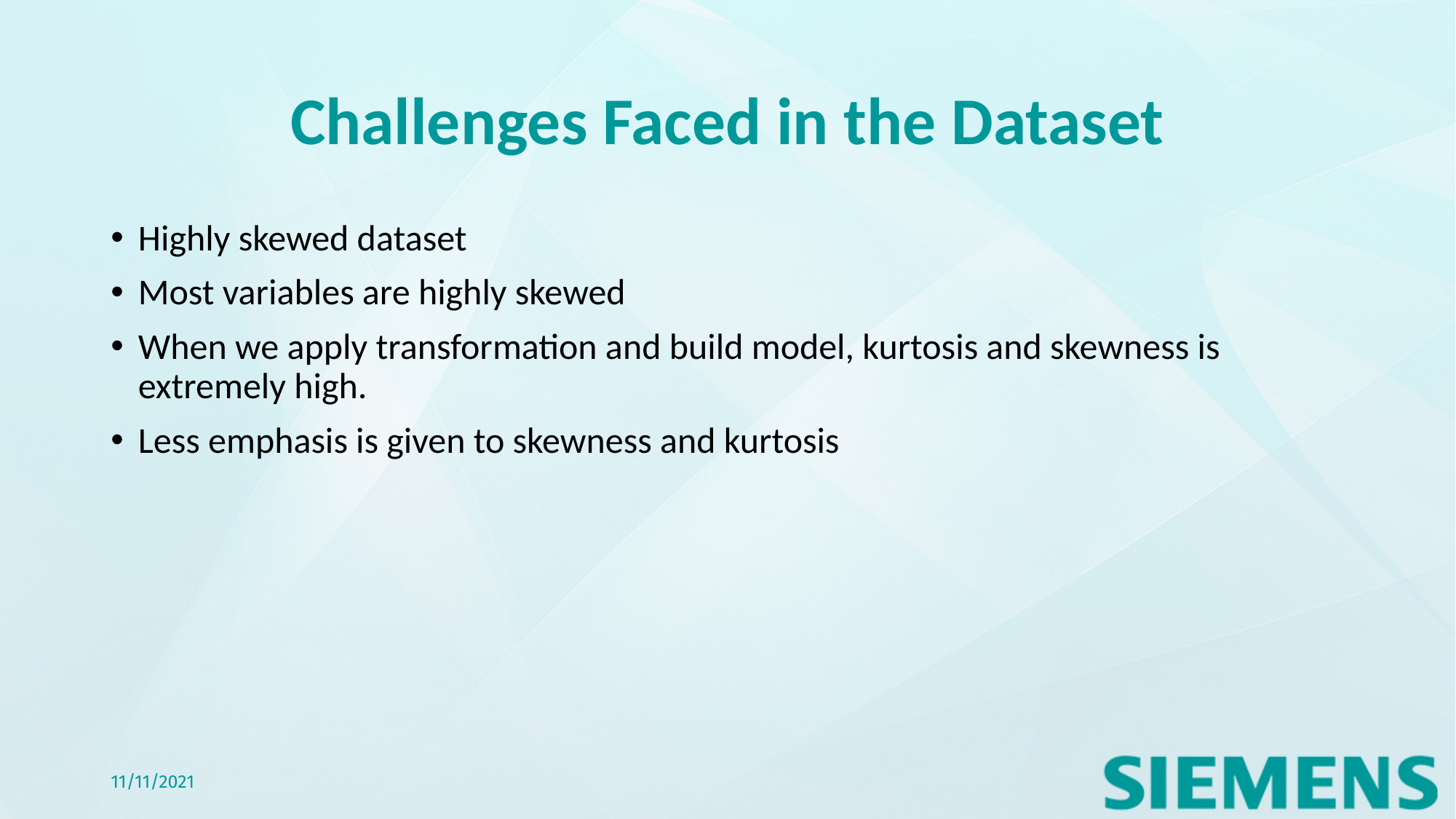

# Challenges Faced in the Dataset
Highly skewed dataset
Most variables are highly skewed
When we apply transformation and build model, kurtosis and skewness is extremely high.
Less emphasis is given to skewness and kurtosis
11/11/2021